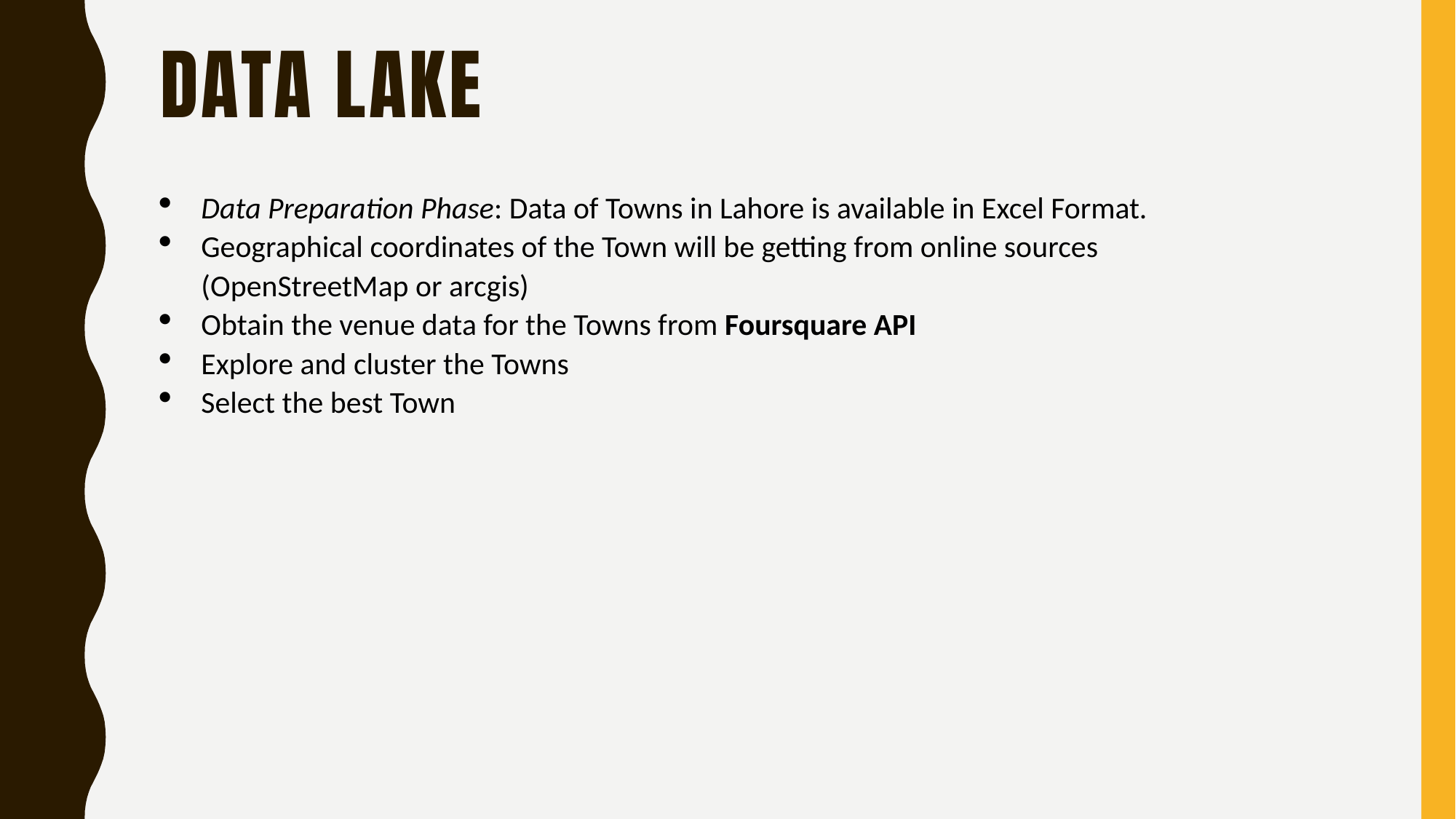

# Data Lake
Data Preparation Phase: Data of Towns in Lahore is available in Excel Format.
Geographical coordinates of the Town will be getting from online sources (OpenStreetMap or arcgis)
Obtain the venue data for the Towns from Foursquare API
Explore and cluster the Towns
Select the best Town